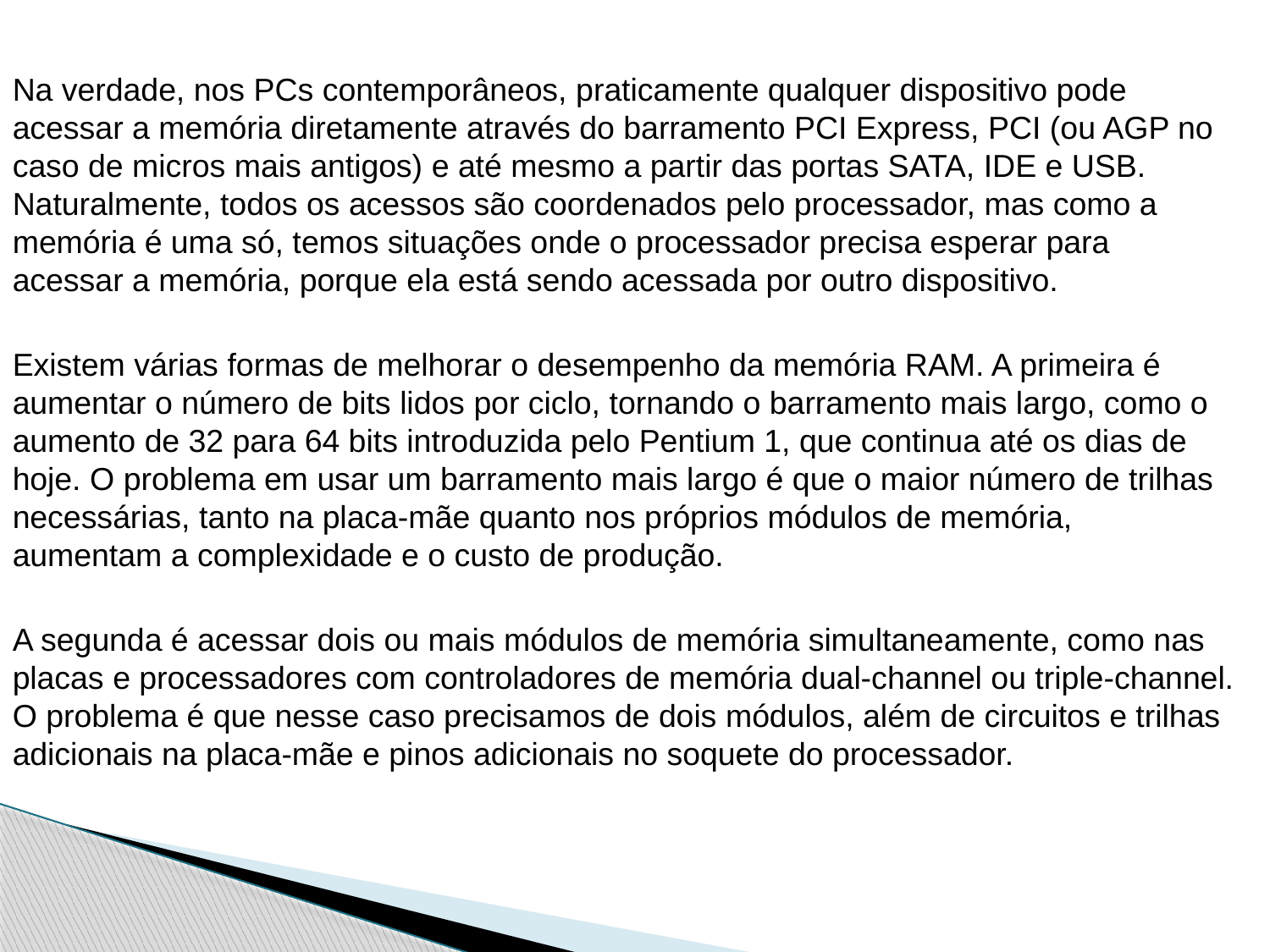

Na verdade, nos PCs contemporâneos, praticamente qualquer dispositivo pode acessar a memória diretamente através do barramento PCI Express, PCI (ou AGP no caso de micros mais antigos) e até mesmo a partir das portas SATA, IDE e USB. Naturalmente, todos os acessos são coordenados pelo processador, mas como a memória é uma só, temos situações onde o processador precisa esperar para acessar a memória, porque ela está sendo acessada por outro dispositivo.
Existem várias formas de melhorar o desempenho da memória RAM. A primeira é aumentar o número de bits lidos por ciclo, tornando o barramento mais largo, como o aumento de 32 para 64 bits introduzida pelo Pentium 1, que continua até os dias de hoje. O problema em usar um barramento mais largo é que o maior número de trilhas necessárias, tanto na placa-mãe quanto nos próprios módulos de memória, aumentam a complexidade e o custo de produção.
A segunda é acessar dois ou mais módulos de memória simultaneamente, como nas placas e processadores com controladores de memória dual-channel ou triple-channel. O problema é que nesse caso precisamos de dois módulos, além de circuitos e trilhas adicionais na placa-mãe e pinos adicionais no soquete do processador.